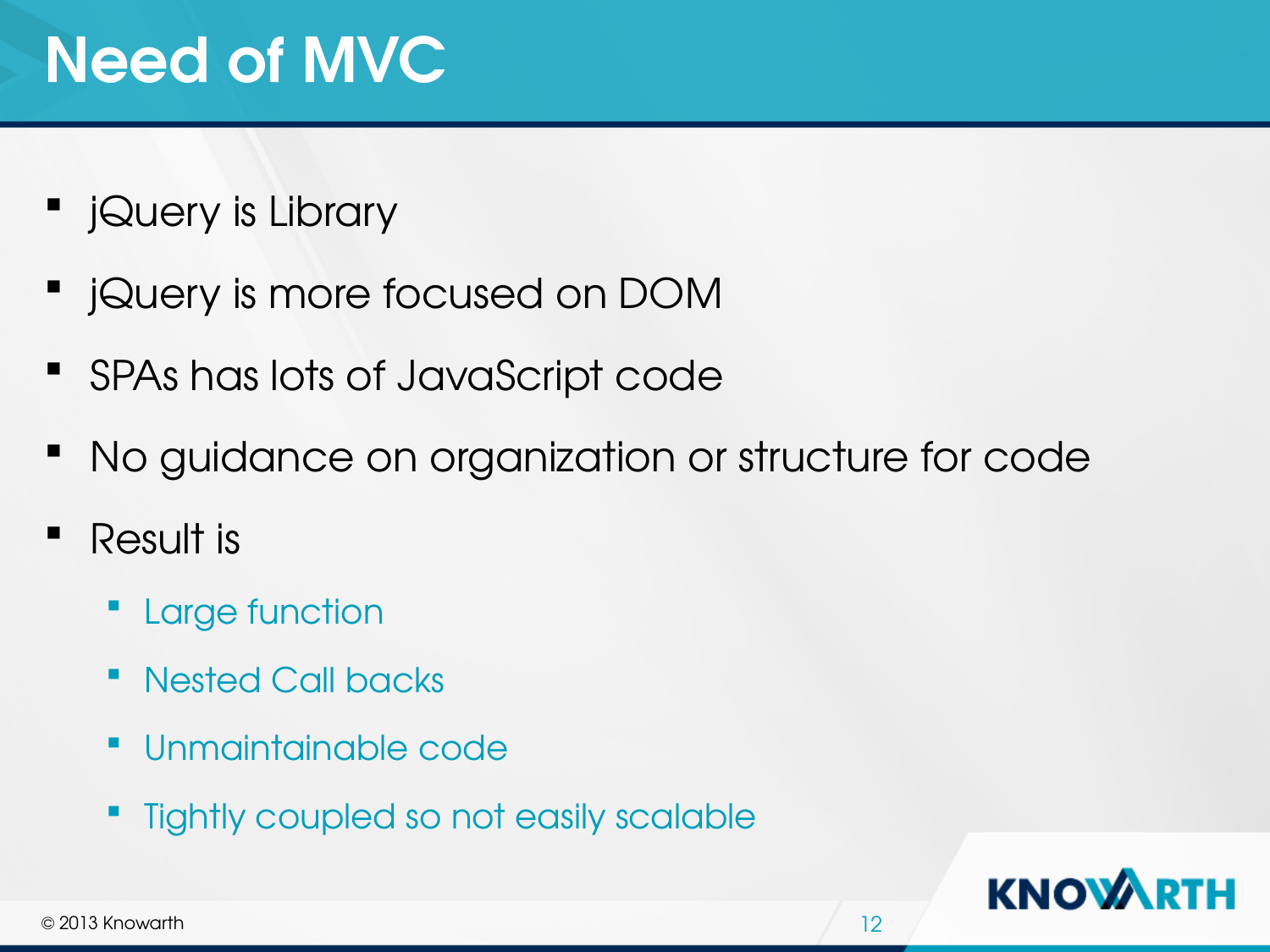

# Need of MVC
jQuery is Library
jQuery is more focused on DOM
SPAs has lots of JavaScript code
No guidance on organization or structure for code
Result is
Large function
Nested Call backs
Unmaintainable code
Tightly coupled so not easily scalable
12
© 2013 Knowarth